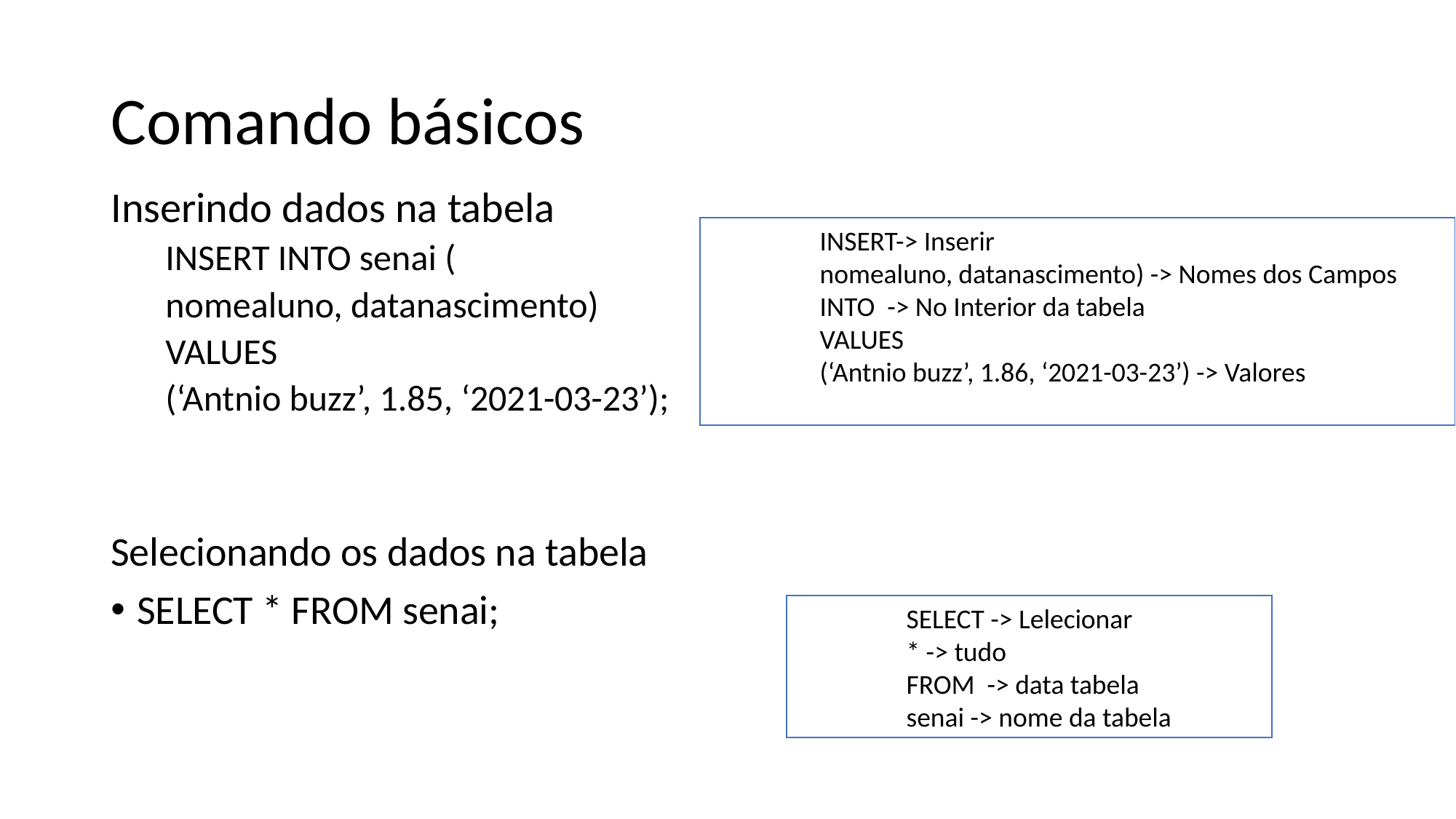

# Comando básicos
Inserindo dados na tabela
INSERT INTO senai (
nomealuno, datanascimento)
VALUES
(‘Antnio buzz’, 1.85, ‘2021-03-23’);

INSERT-> Inserir
nomealuno, datanascimento) -> Nomes dos Campos
INTO  -> No Interior da tabela
VALUES
(‘Antnio buzz’, 1.86, ‘2021-03-23’) -> Valores

Selecionando os dados na tabela
SELECT * FROM senai;

SELECT -> Lelecionar
* -> tudo
FROM  -> data tabela
senai -> nome da tabela